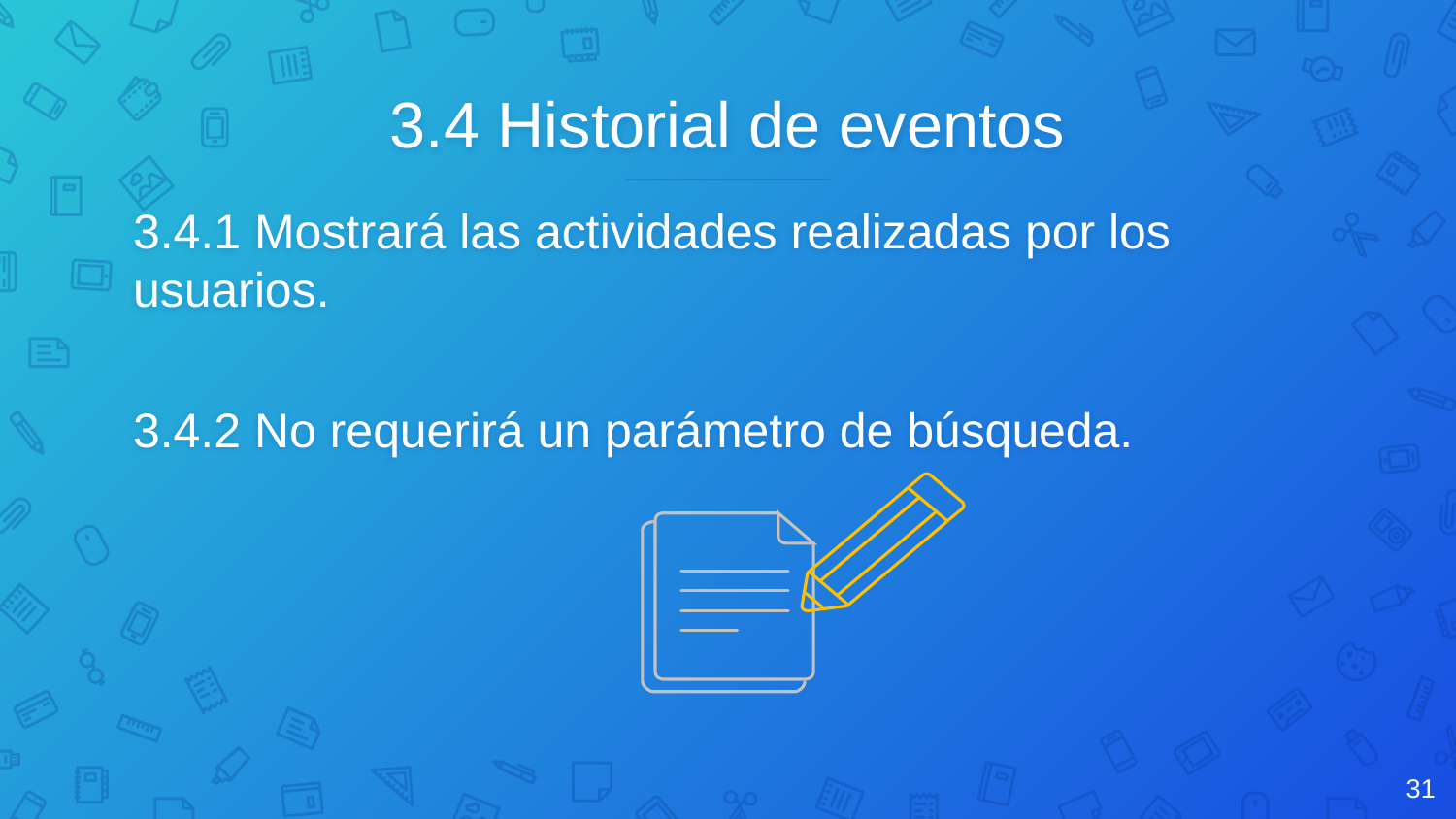

# 3.4 Historial de eventos
3.4.1 Mostrará las actividades realizadas por los usuarios.

3.4.2 No requerirá un parámetro de búsqueda.

31